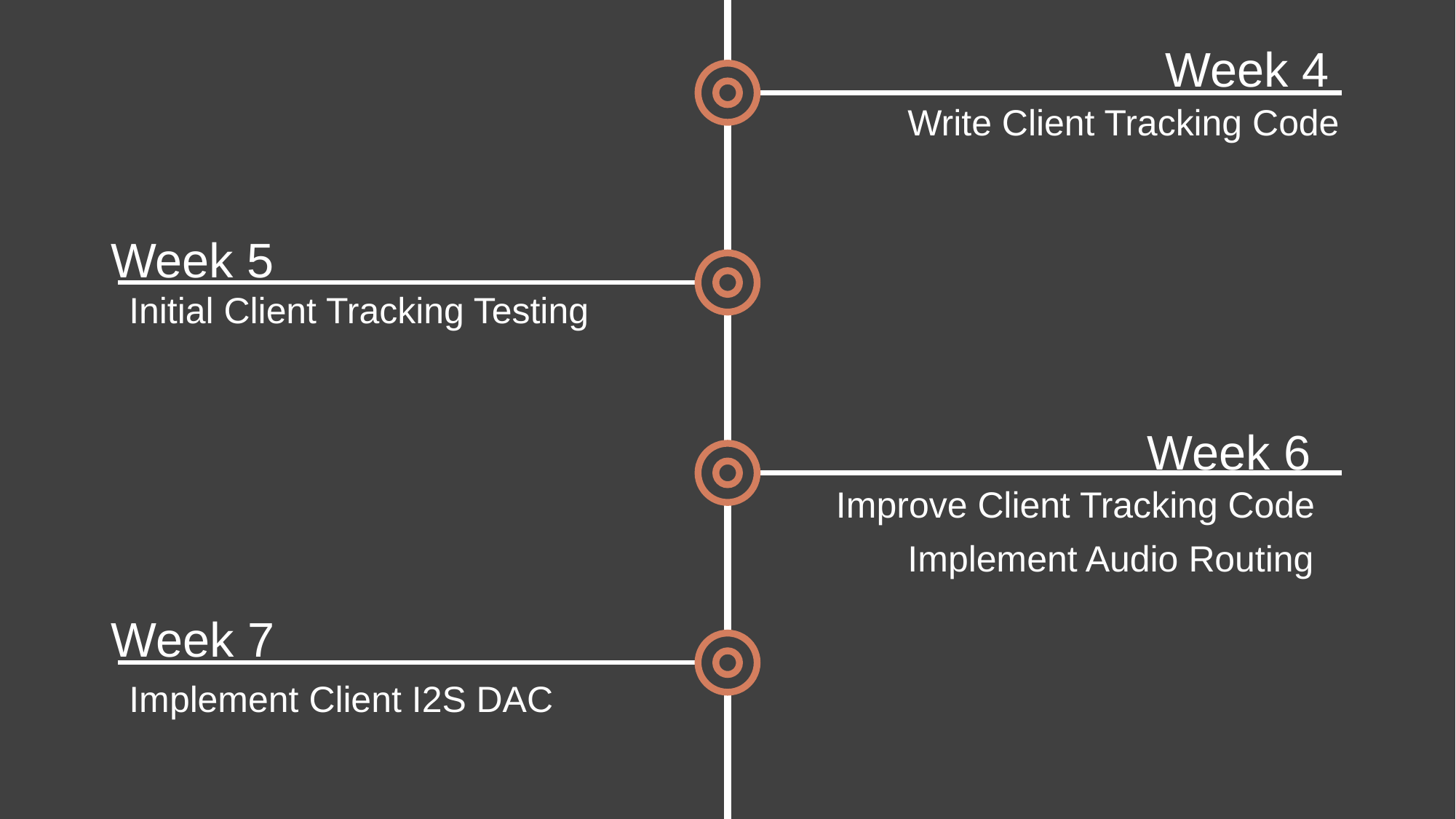

Week 4

Write Client Tracking Code
Week 5

Initial Client Tracking Testing
Week 6

Improve Client Tracking Code
Implement Audio Routing
Week 7

Implement Client I2S DAC